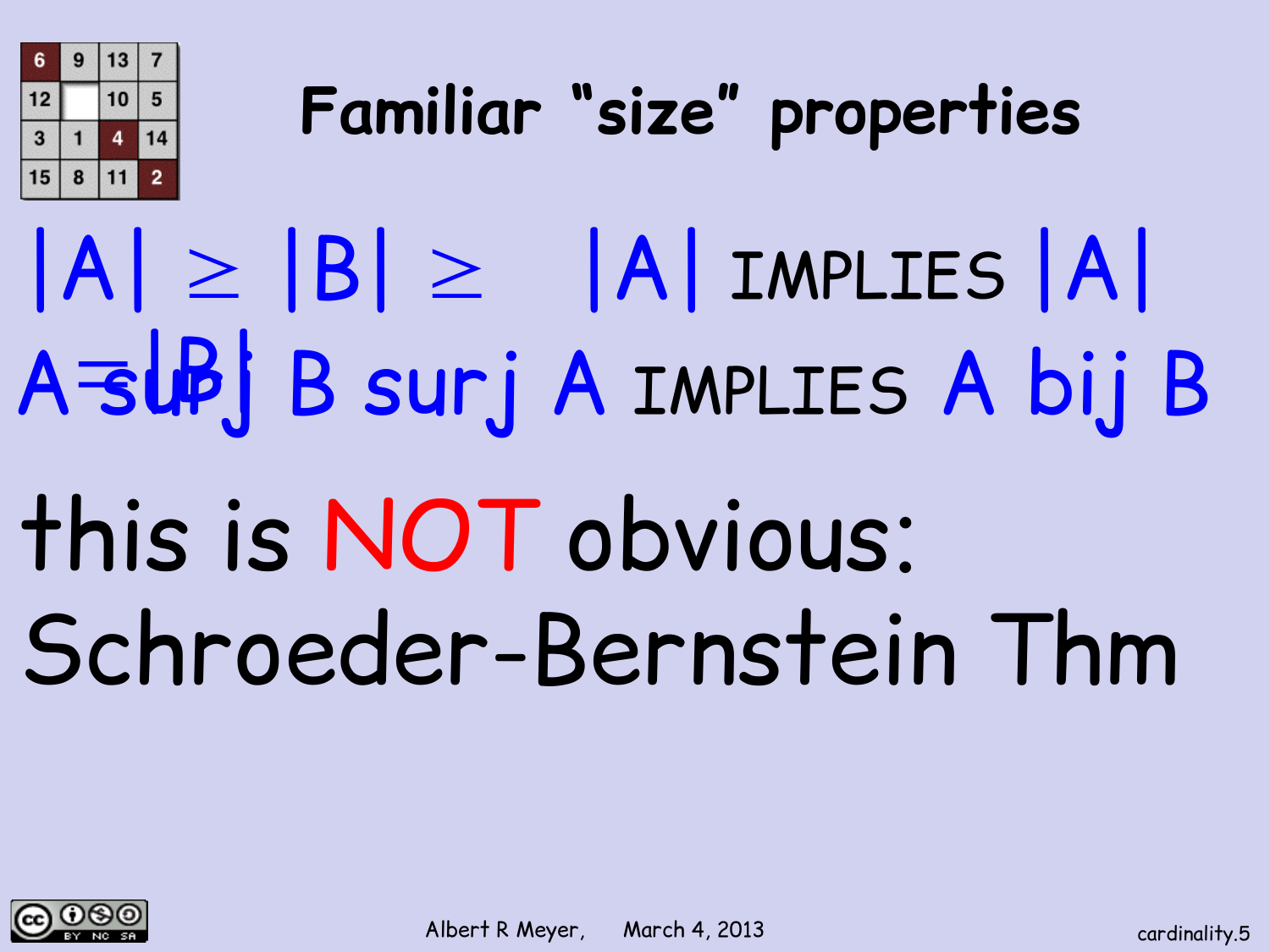

# Familiar “size” properties
|A| ≥ |B| ≥  |A| IMPLIES |A|=|B|
A surj B surj A IMPLIES A bij B
this is NOT obvious:
Schroeder-Bernstein Thm